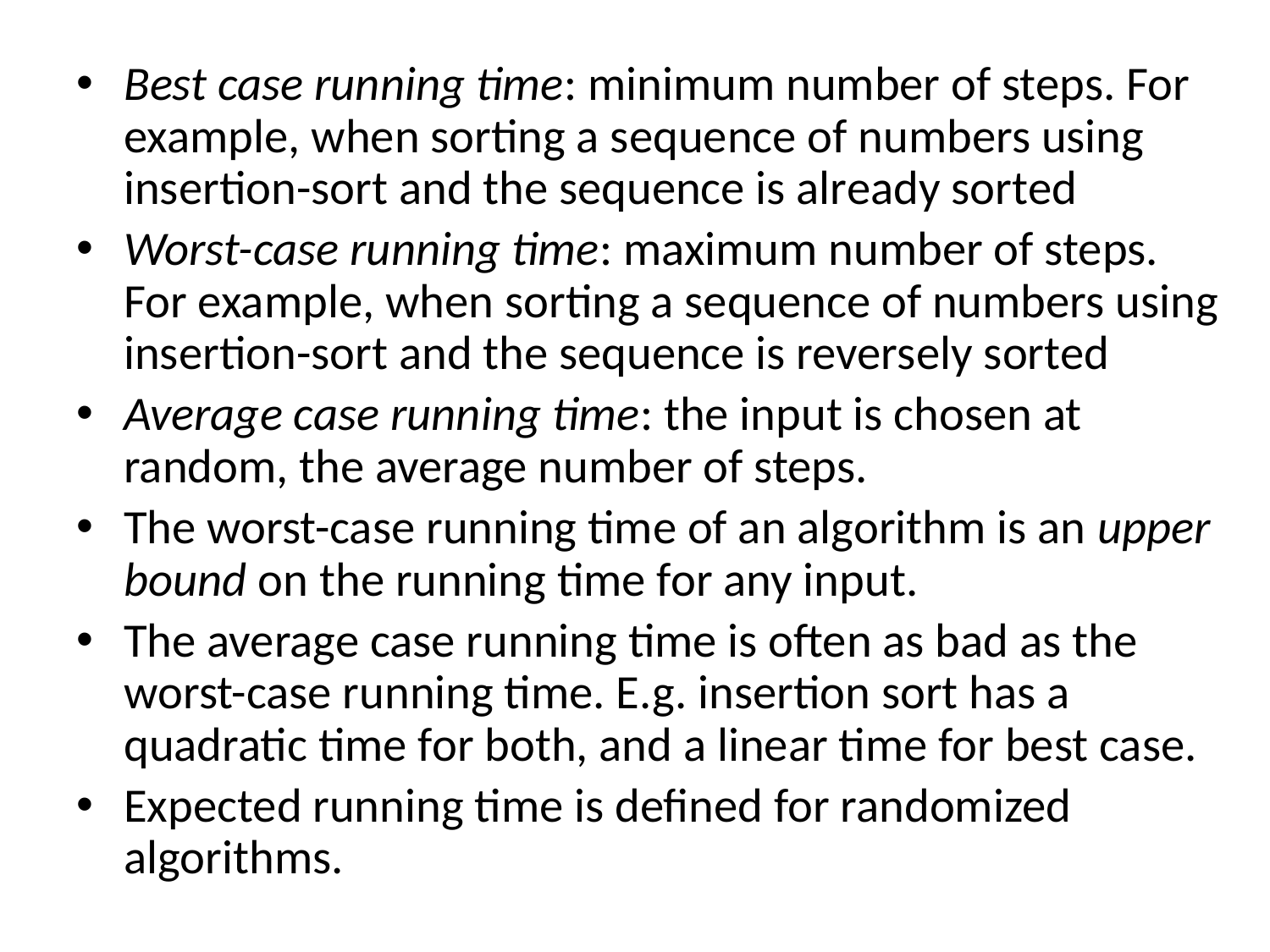

Best case running time: minimum number of steps. For example, when sorting a sequence of numbers using insertion-sort and the sequence is already sorted
Worst-case running time: maximum number of steps. For example, when sorting a sequence of numbers using insertion-sort and the sequence is reversely sorted
Average case running time: the input is chosen at random, the average number of steps.
The worst-case running time of an algorithm is an upper bound on the running time for any input.
The average case running time is often as bad as the worst-case running time. E.g. insertion sort has a quadratic time for both, and a linear time for best case.
Expected running time is defined for randomized algorithms.